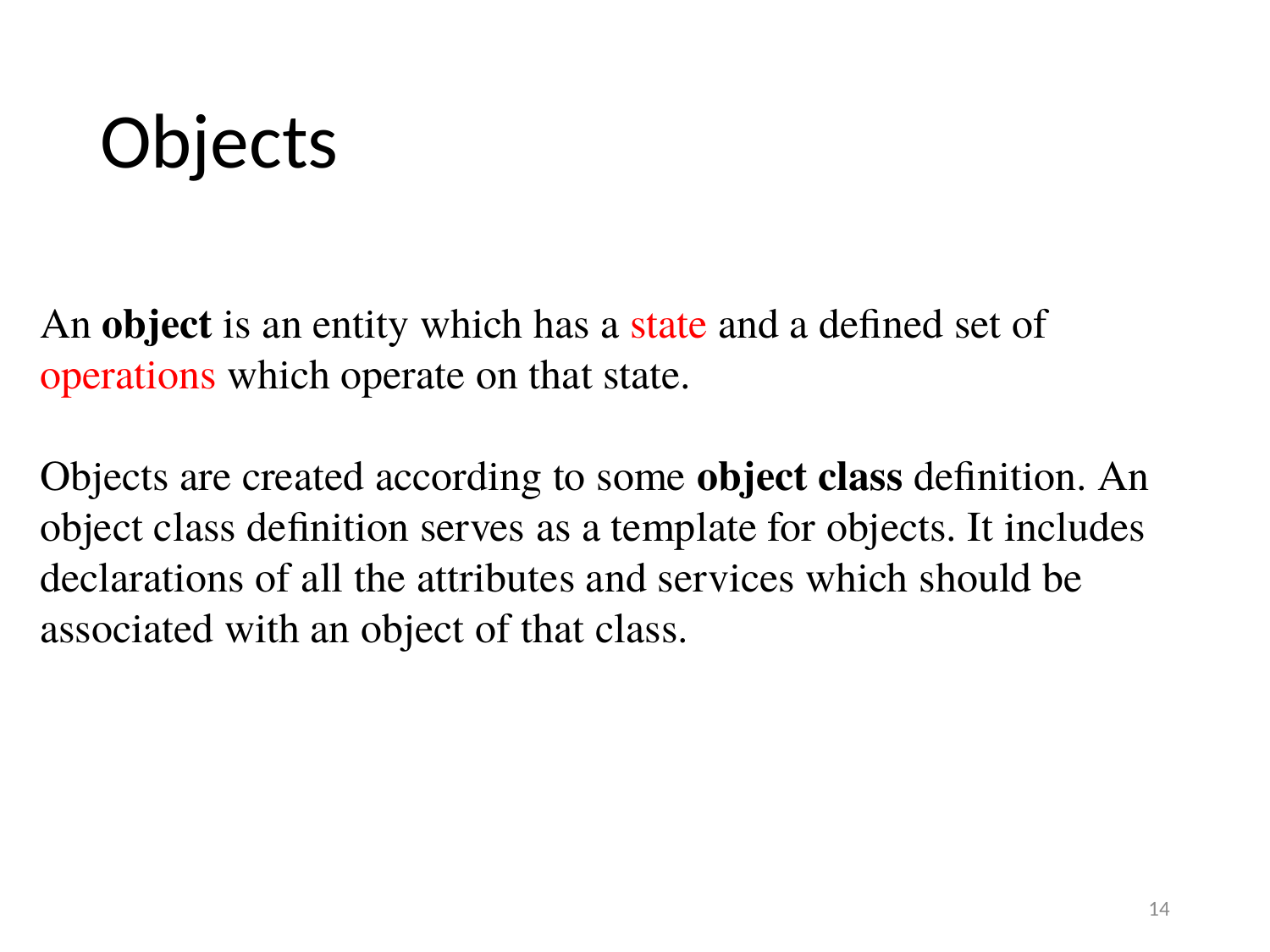

# Objects
An object is an entity which has a state and a defined set of operations which operate on that state.

Objects are created according to some object class definition. An object class definition serves as a template for objects. It includes declarations of all the attributes and services which should be associated with an object of that class.

14